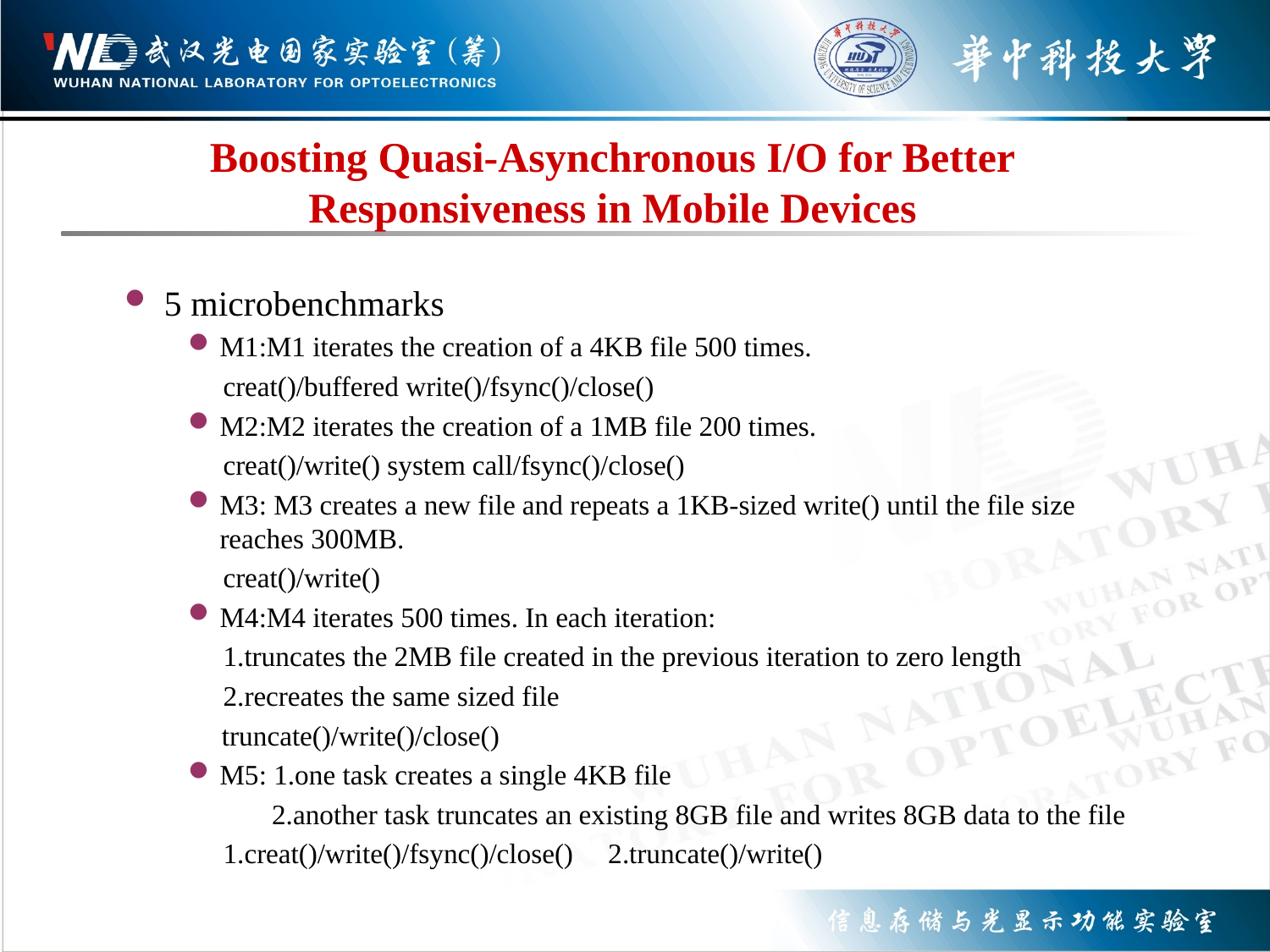

# Boosting Quasi-Asynchronous I/O for Better Responsiveness in Mobile Devices
5 microbenchmarks
M1:M1 iterates the creation of a 4KB file 500 times.
     creat()/buffered write()/fsync()/close()
M2:M2 iterates the creation of a 1MB file 200 times.
     creat()/write() system call/fsync()/close()
M3: M3 creates a new file and repeats a 1KB-sized write() until the file size reaches 300MB.
     creat()/write()
M4:M4 iterates 500 times. In each iteration:
     1.truncates the 2MB file created in the previous iteration to zero length
     2.recreates the same sized file
                       truncate()/write()/close()
M5: 1.one task creates a single 4KB file
            2.another task truncates an existing 8GB file and writes 8GB data to the file
     1.creat()/write()/fsync()/close()     2.truncate()/write()